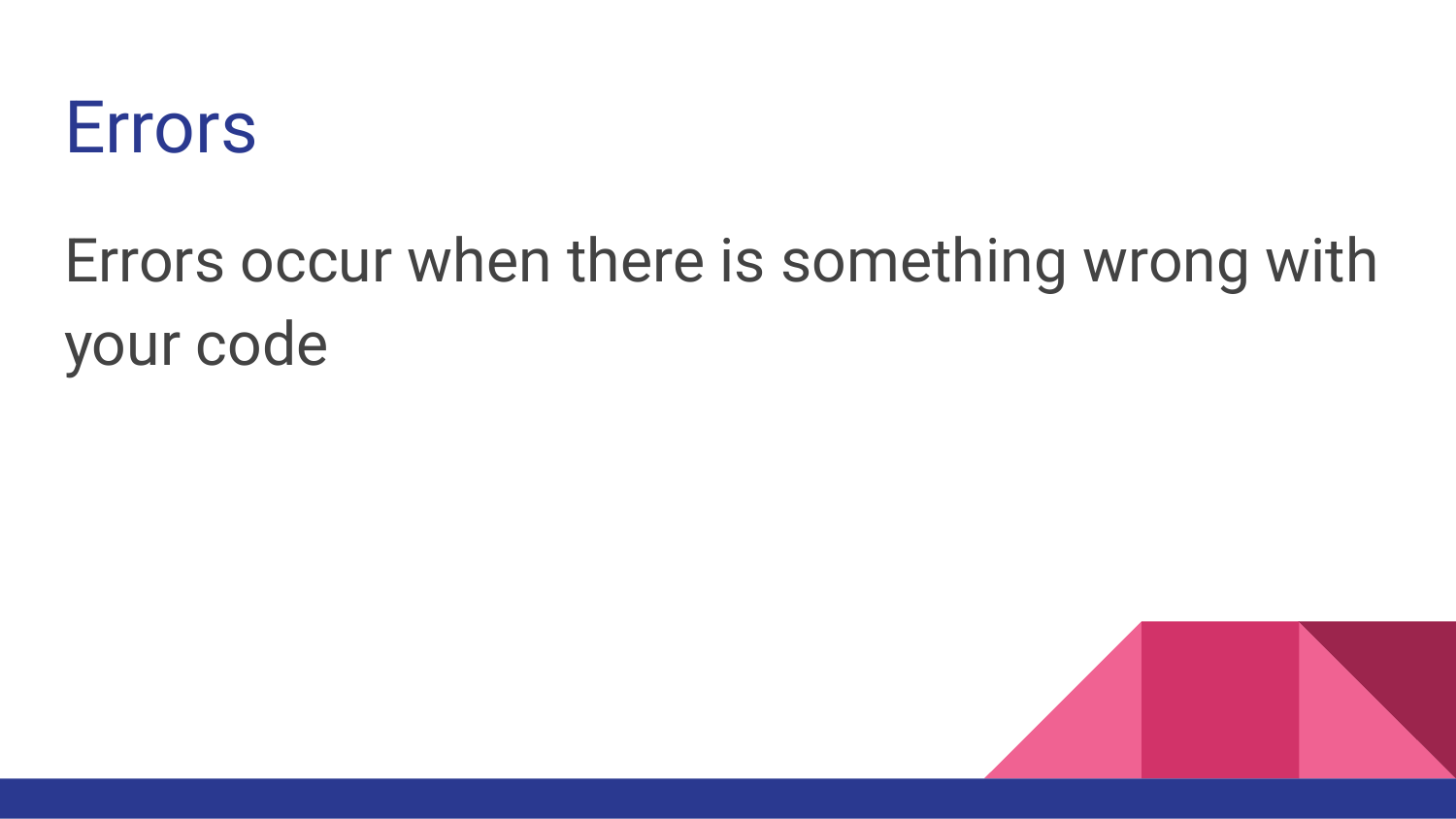

# Errors
Errors occur when there is something wrong with your code